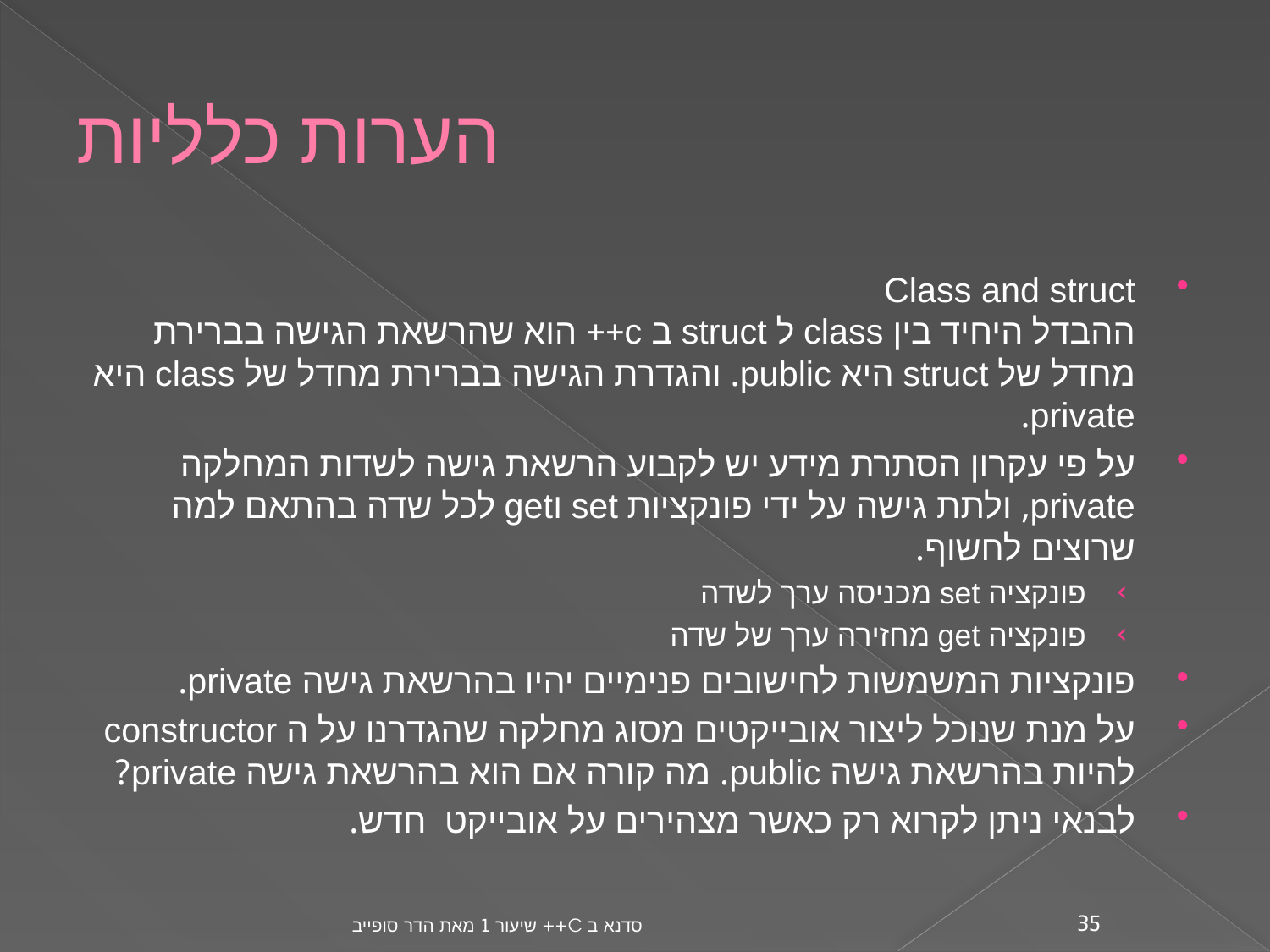

# הערות כלליות
Class and struct
ההבדל היחיד בין class ל struct ב c++ הוא שהרשאת הגישה בברירת מחדל של struct היא public. והגדרת הגישה בברירת מחדל של class היא private.
על פי עקרון הסתרת מידע יש לקבוע הרשאת גישה לשדות המחלקה private, ולתת גישה על ידי פונקציות set וget לכל שדה בהתאם למה שרוצים לחשוף.
פונקציה set מכניסה ערך לשדה
פונקציה get מחזירה ערך של שדה
פונקציות המשמשות לחישובים פנימיים יהיו בהרשאת גישה private.
על מנת שנוכל ליצור אובייקטים מסוג מחלקה שהגדרנו על ה constructor להיות בהרשאת גישה public. מה קורה אם הוא בהרשאת גישה private?
לבנאי ניתן לקרוא רק כאשר מצהירים על אובייקט  חדש.
סדנא ב C++ שיעור 1 מאת הדר סופייב
35